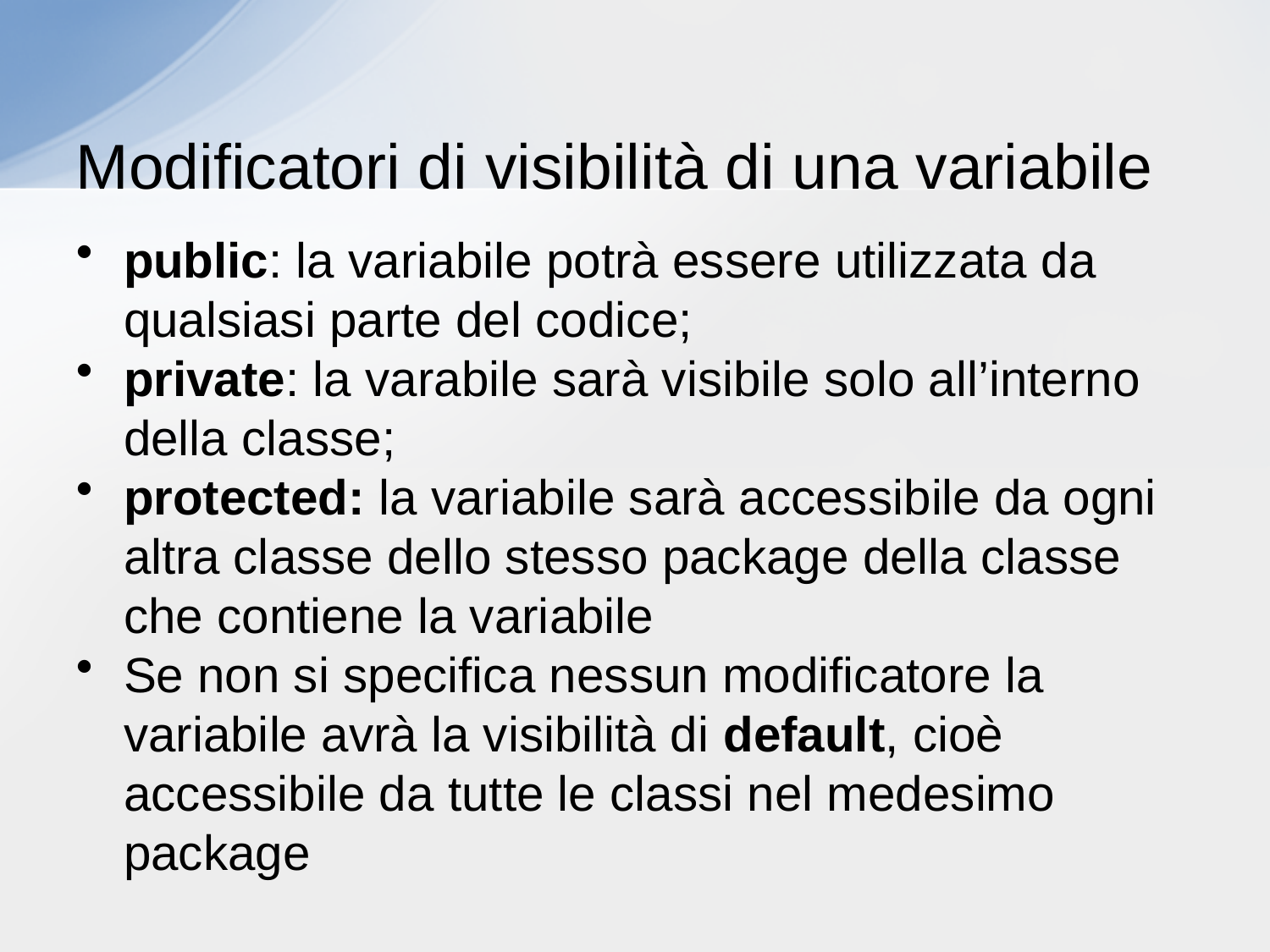

# Modificatori di visibilità di una variabile
public: la variabile potrà essere utilizzata da qualsiasi parte del codice;
private: la varabile sarà visibile solo all’interno della classe;
protected: la variabile sarà accessibile da ogni altra classe dello stesso package della classe che contiene la variabile
Se non si specifica nessun modificatore la variabile avrà la visibilità di default, cioè accessibile da tutte le classi nel medesimo package